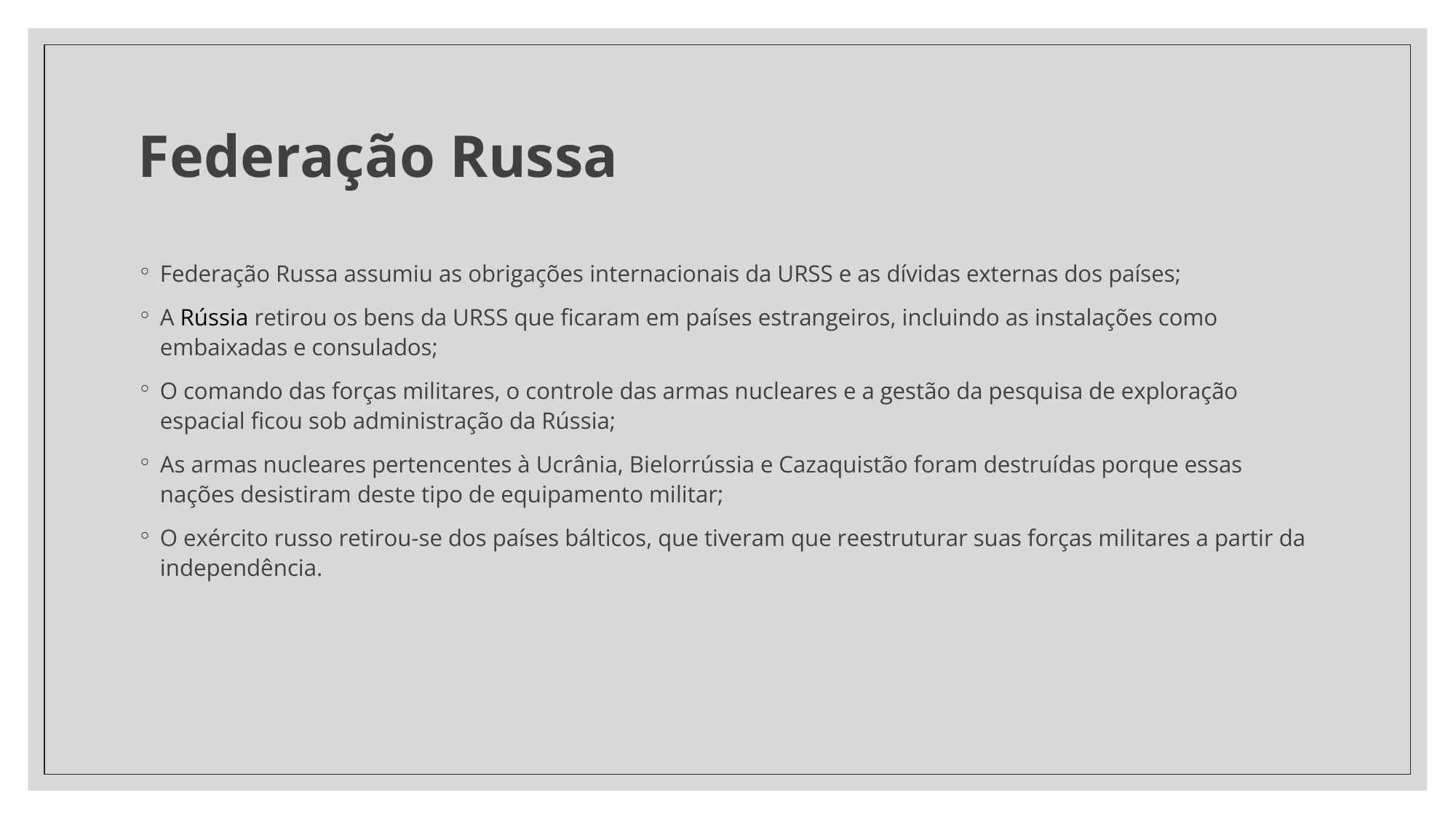

# Federação Russa
Federação Russa assumiu as obrigações internacionais da URSS e as dívidas externas dos países;
A Rússia retirou os bens da URSS que ficaram em países estrangeiros, incluindo as instalações como embaixadas e consulados;
O comando das forças militares, o controle das armas nucleares e a gestão da pesquisa de exploração espacial ficou sob administração da Rússia;
As armas nucleares pertencentes à Ucrânia, Bielorrússia e Cazaquistão foram destruídas porque essas nações desistiram deste tipo de equipamento militar;
O exército russo retirou-se dos países bálticos, que tiveram que reestruturar suas forças militares a partir da independência.